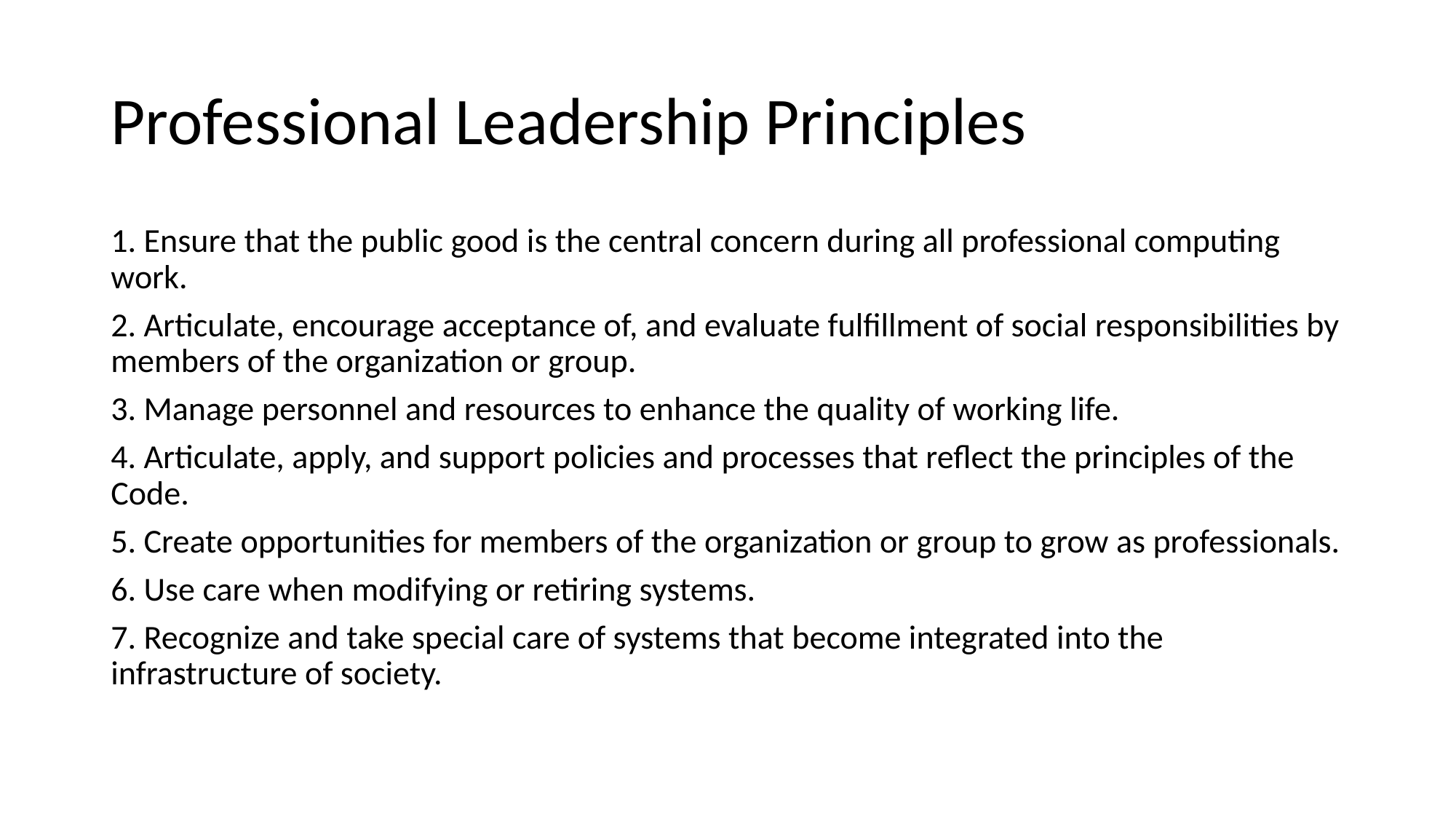

# Professional Leadership Principles
1. Ensure that the public good is the central concern during all professional computing work.
2. Articulate, encourage acceptance of, and evaluate fulfillment of social responsibilities by members of the organization or group.
3. Manage personnel and resources to enhance the quality of working life.
4. Articulate, apply, and support policies and processes that reflect the principles of the Code.
5. Create opportunities for members of the organization or group to grow as professionals.
6. Use care when modifying or retiring systems.
7. Recognize and take special care of systems that become integrated into the infrastructure of society.